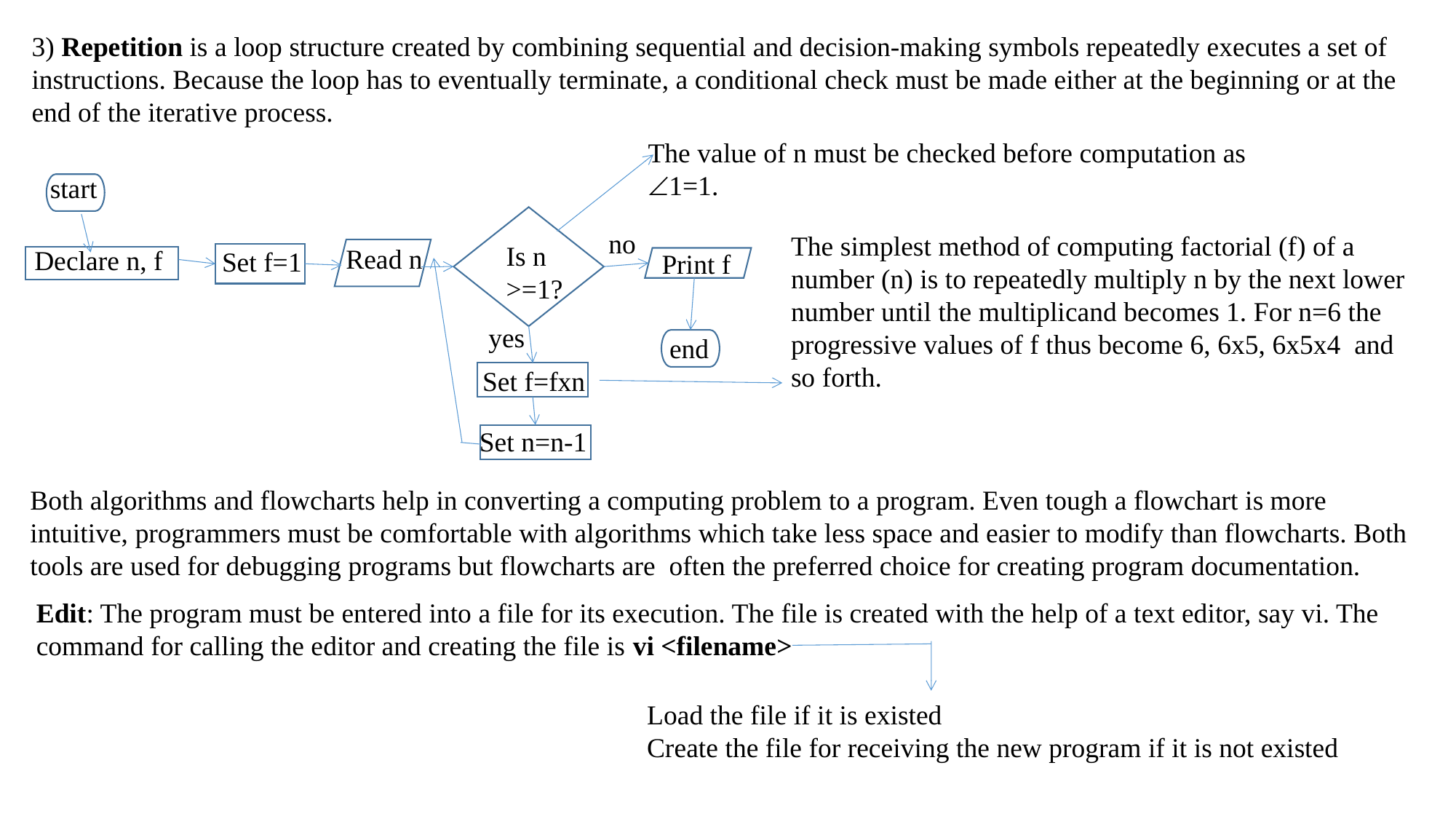

3) Repetition is a loop structure created by combining sequential and decision-making symbols repeatedly executes a set of instructions. Because the loop has to eventually terminate, a conditional check must be made either at the beginning or at the end of the iterative process.
The value of n must be checked before computation as ∠1=1.
start

no
The simplest method of computing factorial (f) of a number (n) is to repeatedly multiply n by the next lower number until the multiplicand becomes 1. For n=6 the progressive values of f thus become 6, 6x5, 6x5x4  and so forth.
Is n >=1?
Read n
Declare n, f

Set f=1
Print f

yes
end

Set f=fxn

Set n=n-1

Both algorithms and flowcharts help in converting a computing problem to a program. Even tough a flowchart is more intuitive, programmers must be comfortable with algorithms which take less space and easier to modify than flowcharts. Both tools are used for debugging programs but flowcharts are  often the preferred choice for creating program documentation.
Edit: The program must be entered into a file for its execution. The file is created with the help of a text editor, say vi. The command for calling the editor and creating the file is vi <filename>
Load the file if it is existed
Create the file for receiving the new program if it is not existed